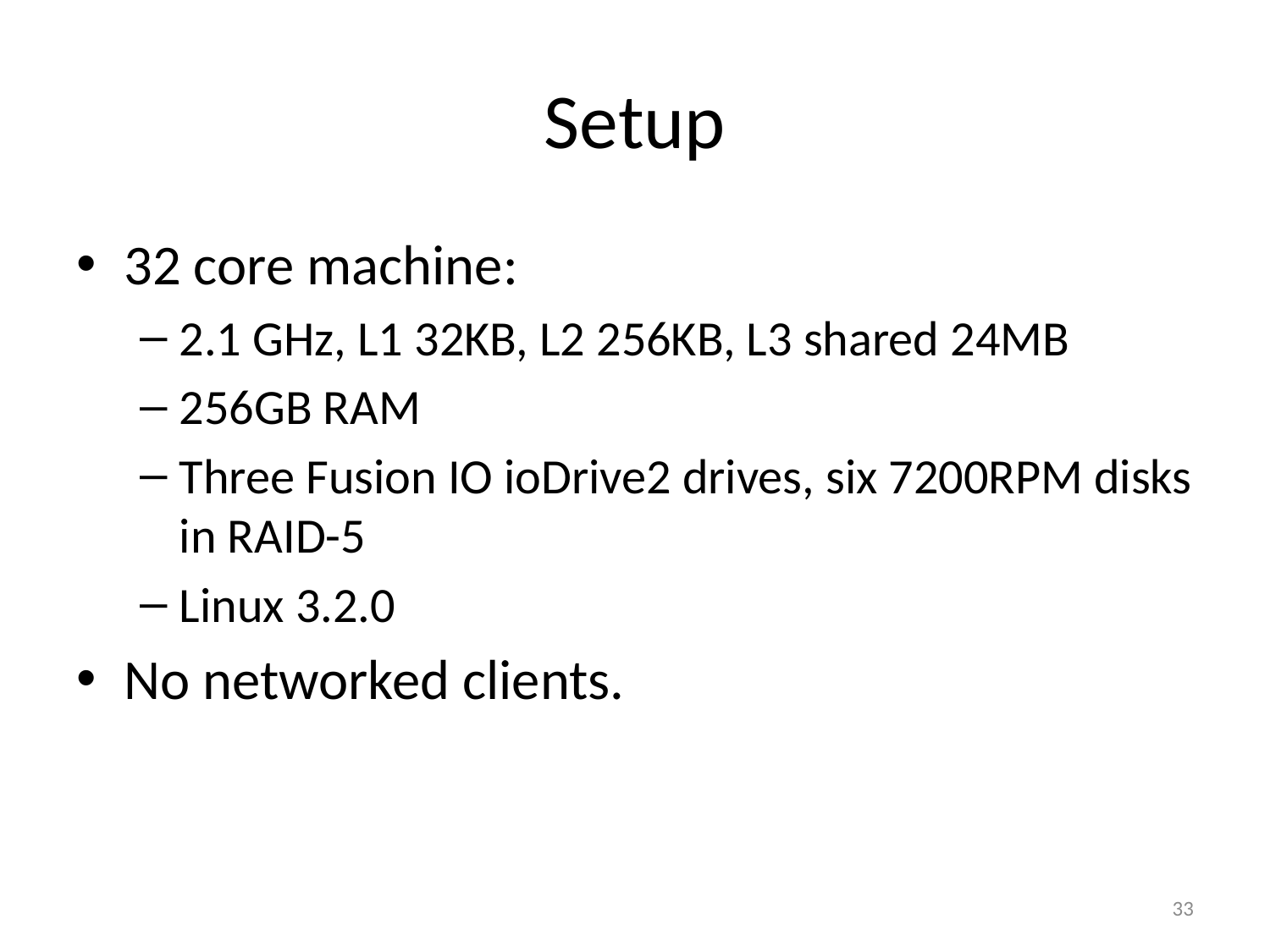

# Setup
32 core machine:
2.1 GHz, L1 32KB, L2 256KB, L3 shared 24MB
256GB RAM
Three Fusion IO ioDrive2 drives, six 7200RPM disks in RAID-5
Linux 3.2.0
No networked clients.

33